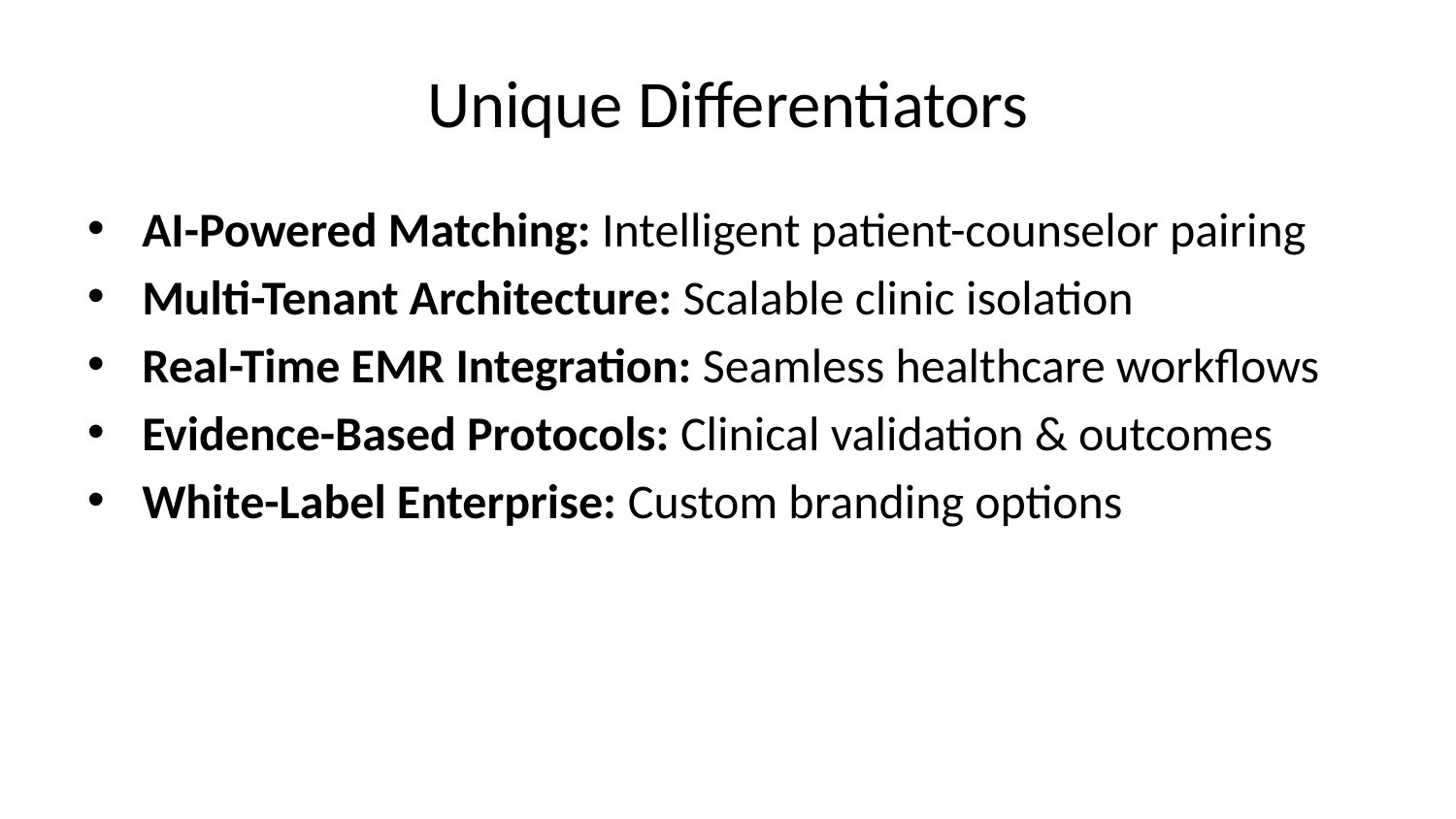

# Unique Differentiators
AI-Powered Matching: Intelligent patient-counselor pairing
Multi-Tenant Architecture: Scalable clinic isolation
Real-Time EMR Integration: Seamless healthcare workflows
Evidence-Based Protocols: Clinical validation & outcomes
White-Label Enterprise: Custom branding options